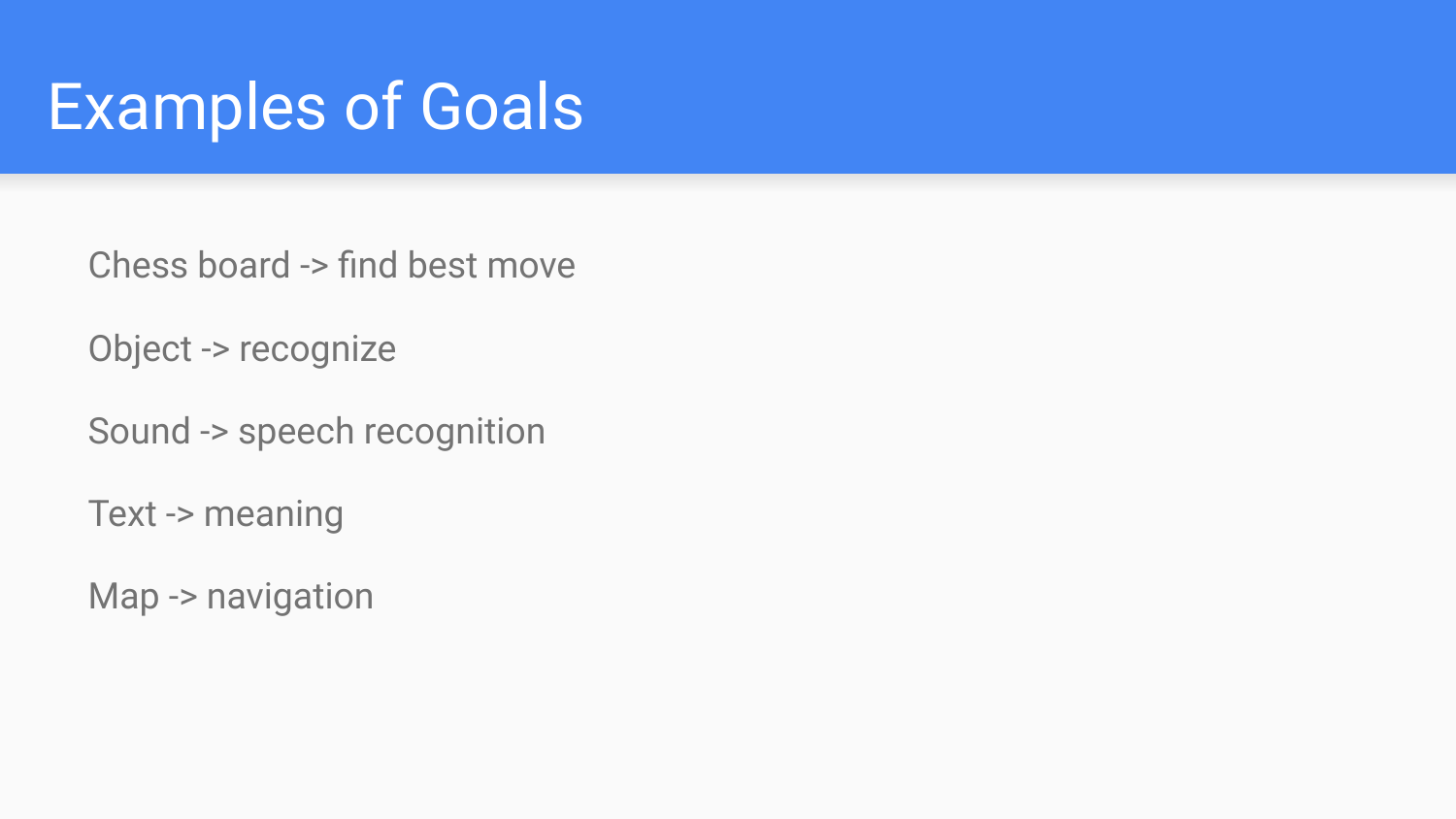

# Examples of Goals
Chess board -> find best move
Object -> recognize
Sound -> speech recognition
Text -> meaning
Map -> navigation